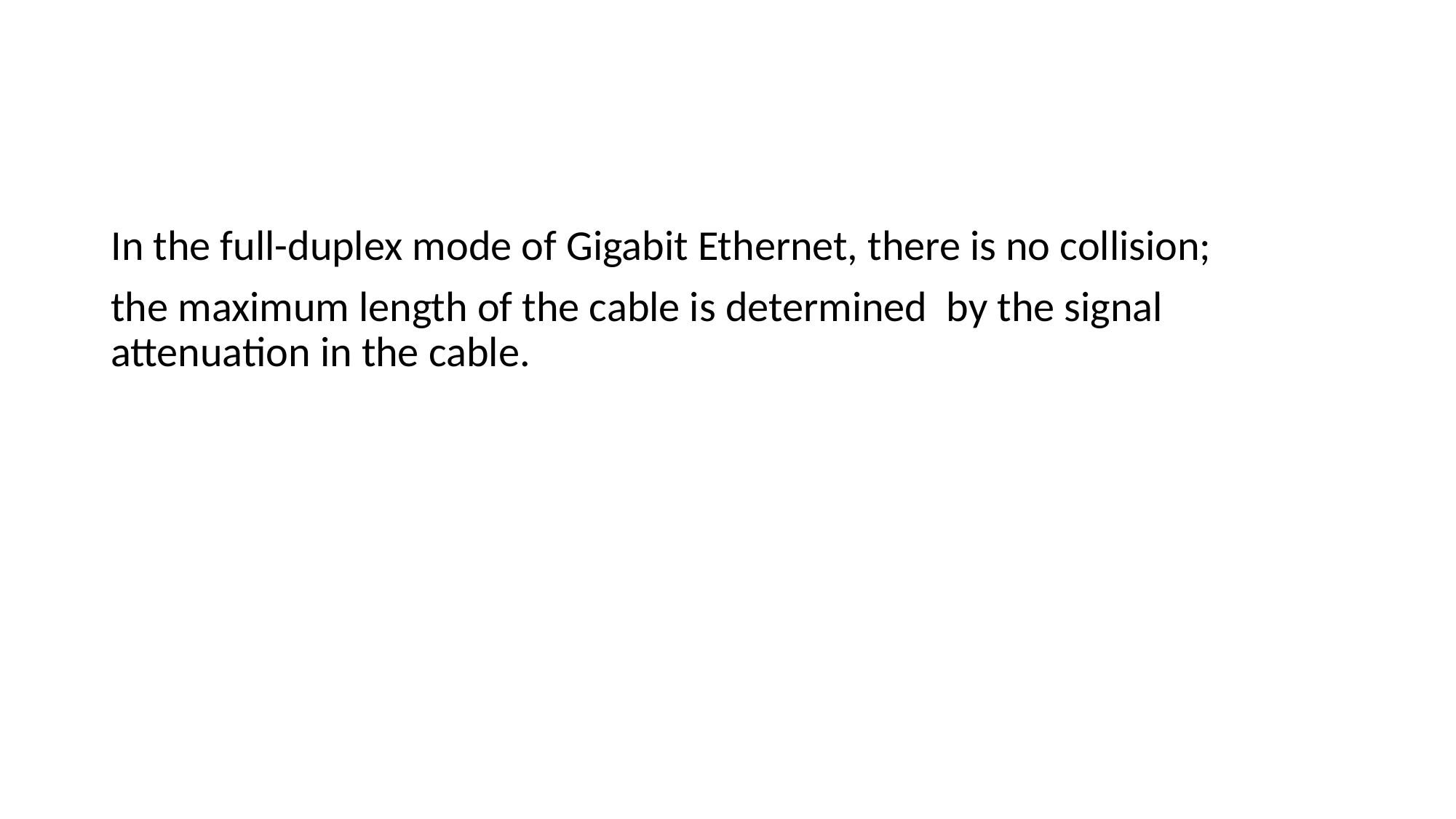

#
In the full-duplex mode of Gigabit Ethernet, there is no collision;
the maximum length of the cable is determined  by the signal attenuation in the cable.